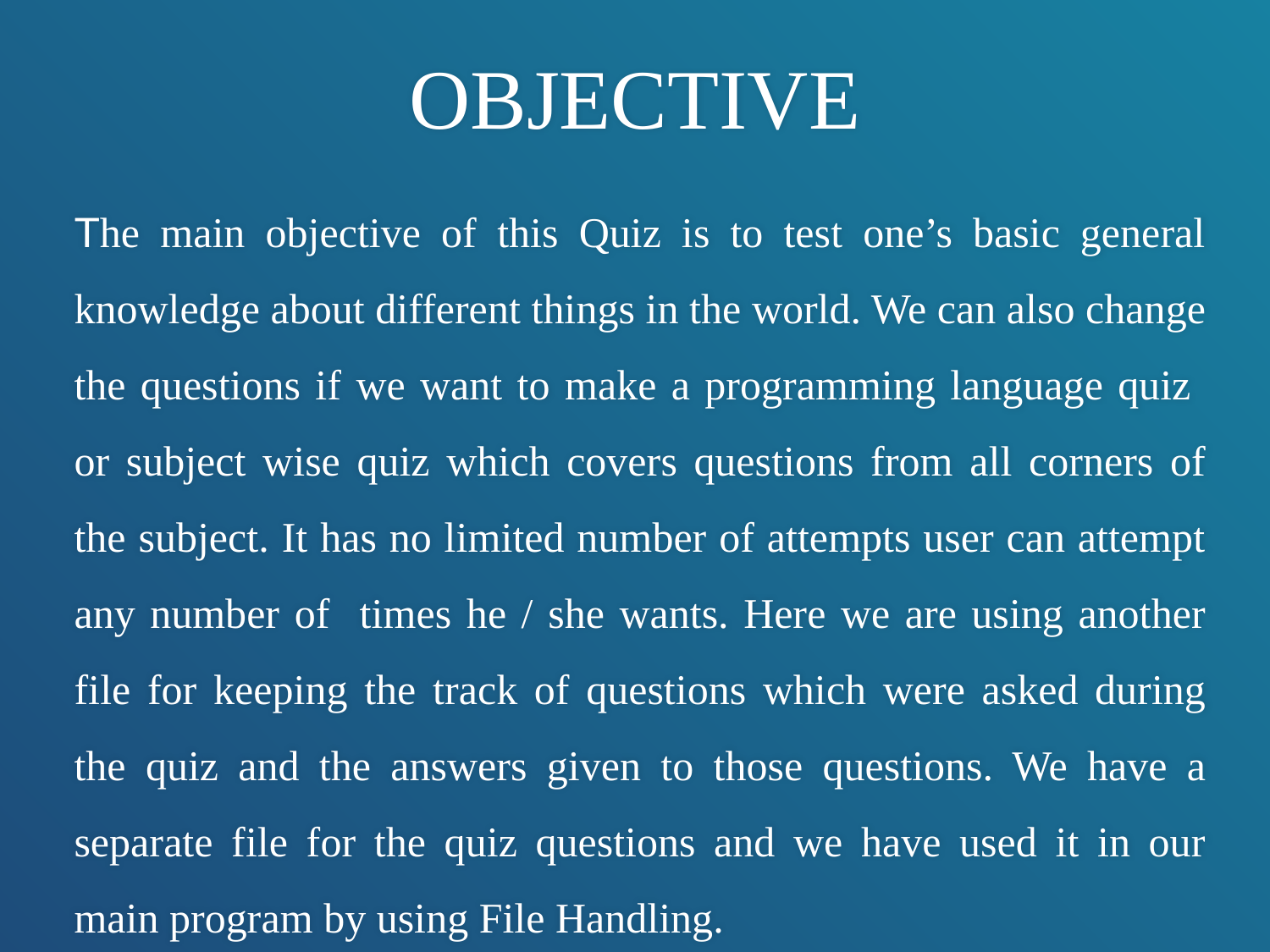

# OBJECTIVE
The main objective of this Quiz is to test one’s basic general knowledge about different things in the world. We can also change the questions if we want to make a programming language quiz  or subject wise quiz which covers questions from all corners of the subject. It has no limited number of attempts user can attempt any number of  times he / she wants. Here we are using another file for keeping the track of questions which were asked during the quiz and the answers given to those questions. We have a separate file for the quiz questions and we have used it in our main program by using File Handling.